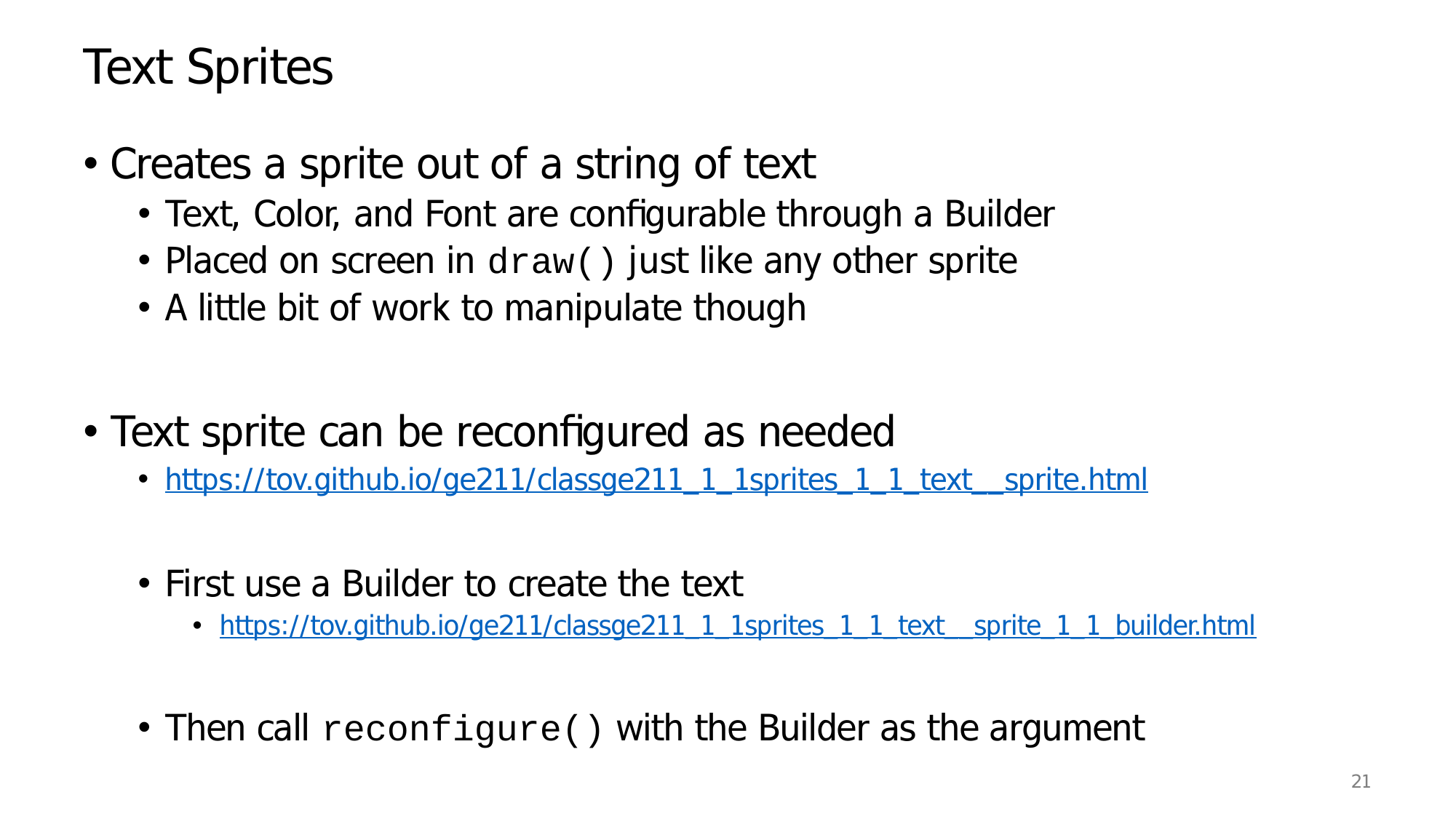

# Text Sprites
Creates a sprite out of a string of text
Text, Color, and Font are configurable through a Builder
Placed on screen in draw() just like any other sprite
A little bit of work to manipulate though

Text sprite can be reconfigured as needed
https://tov.github.io/ge211/classge211_1_1sprites_1_1_text__sprite.html

First use a Builder to create the text
https://tov.github.io/ge211/classge211_1_1sprites_1_1_text__sprite_1_1_builder.html

Then call reconfigure() with the Builder as the argument
21